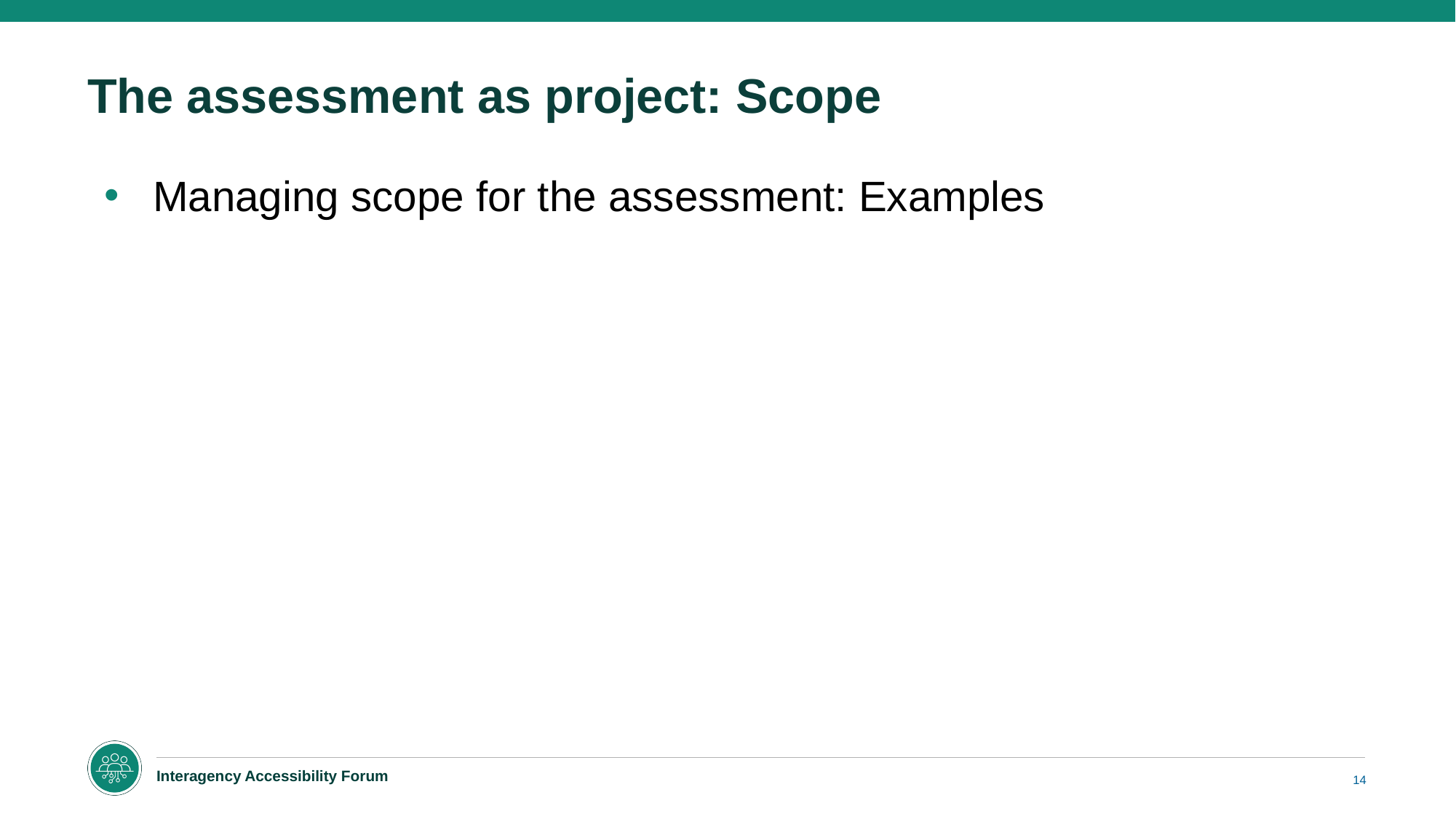

# The assessment as project: Scope
Managing scope for the assessment: Examples

14